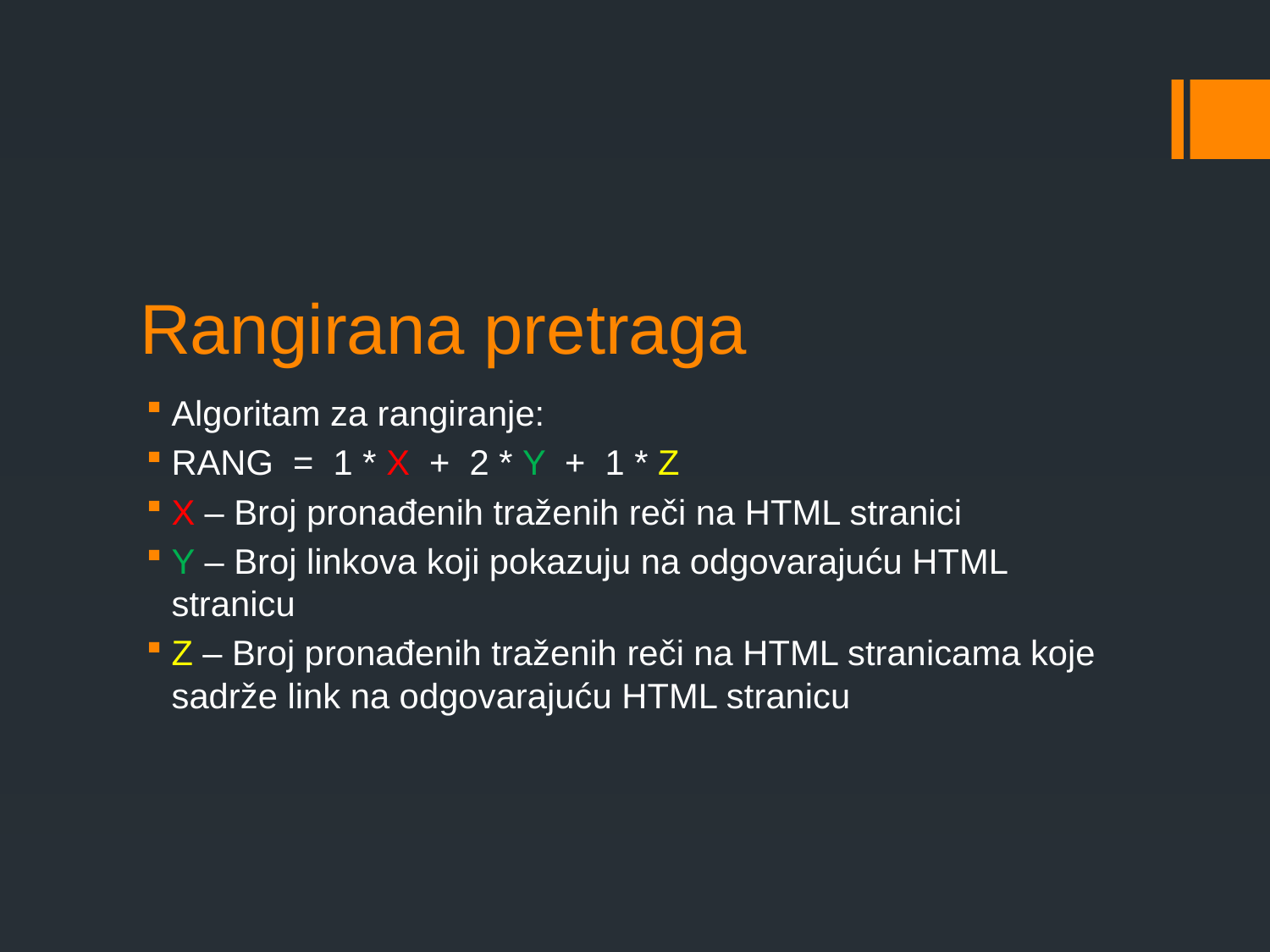

# Rangirana pretraga
Algoritam za rangiranje:
RANG  =  1 * X  +  2 * Y  +  1 * Z
X – Broj pronađenih traženih reči na HTML stranici
Y – Broj linkova koji pokazuju na odgovarajuću HTML stranicu
Z – Broj pronađenih traženih reči na HTML stranicama koje sadrže link na odgovarajuću HTML stranicu